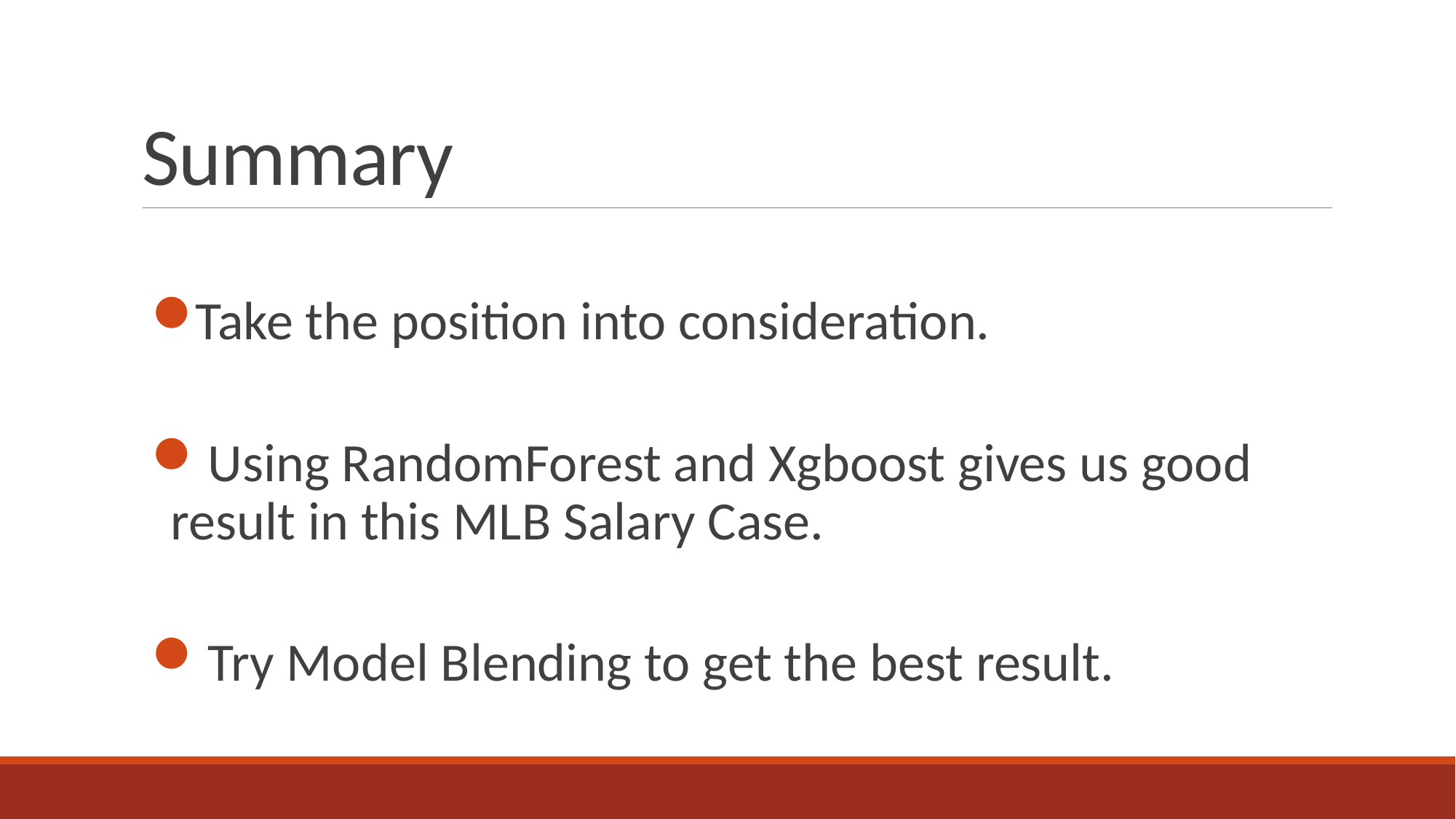

# Summary

Take the position into consideration.

 Using RandomForest and Xgboost gives us good result in this MLB Salary Case.

 Try Model Blending to get the best result.